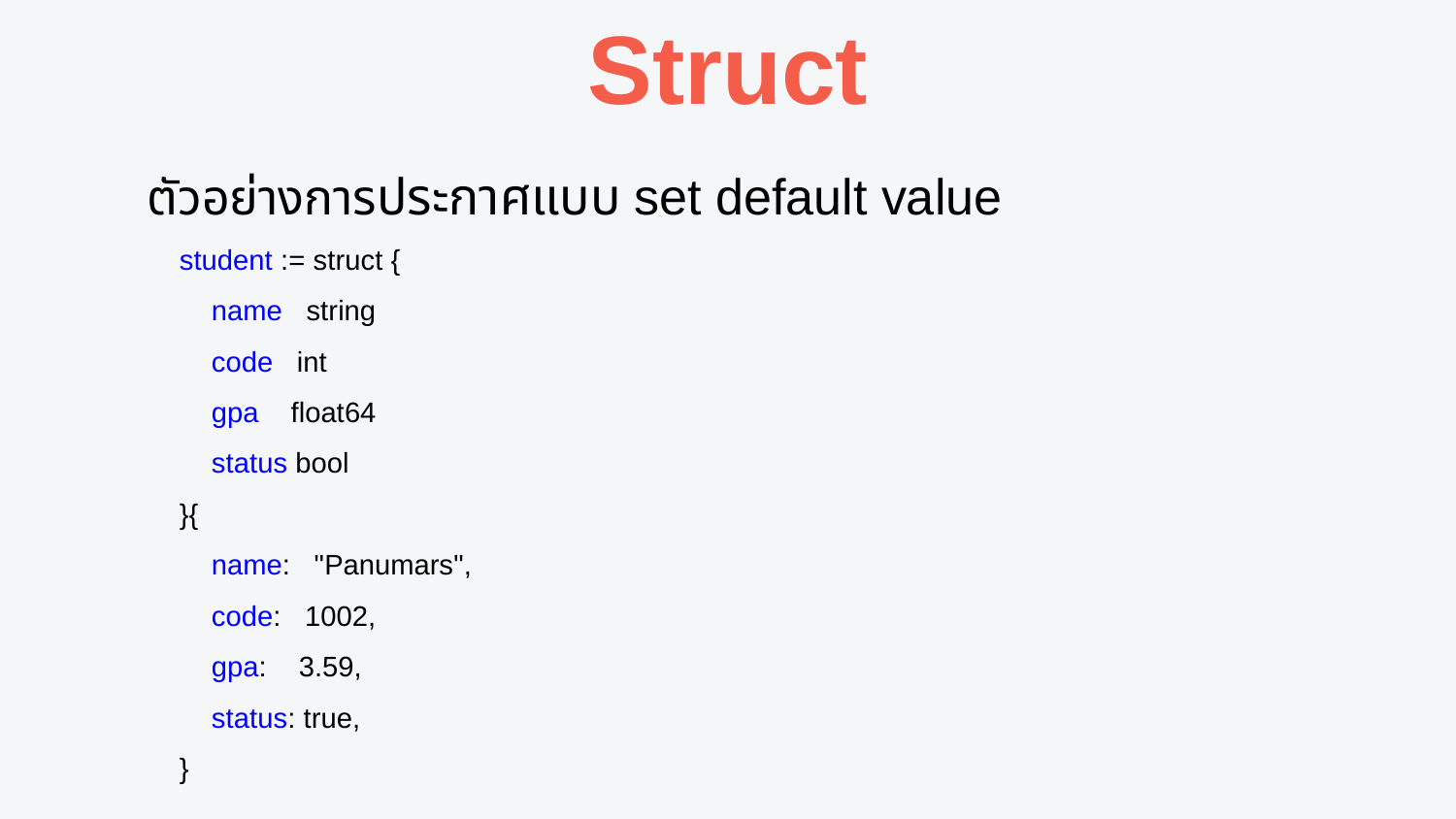

# Struct
ตัวอย่างการประกาศแบบ set default value
    student := struct {
        name   string
        code   int
        gpa    float64
        status bool
    }{
        name:   "Panumars",
        code:   1002,
        gpa:    3.59,
        status: true,
    }